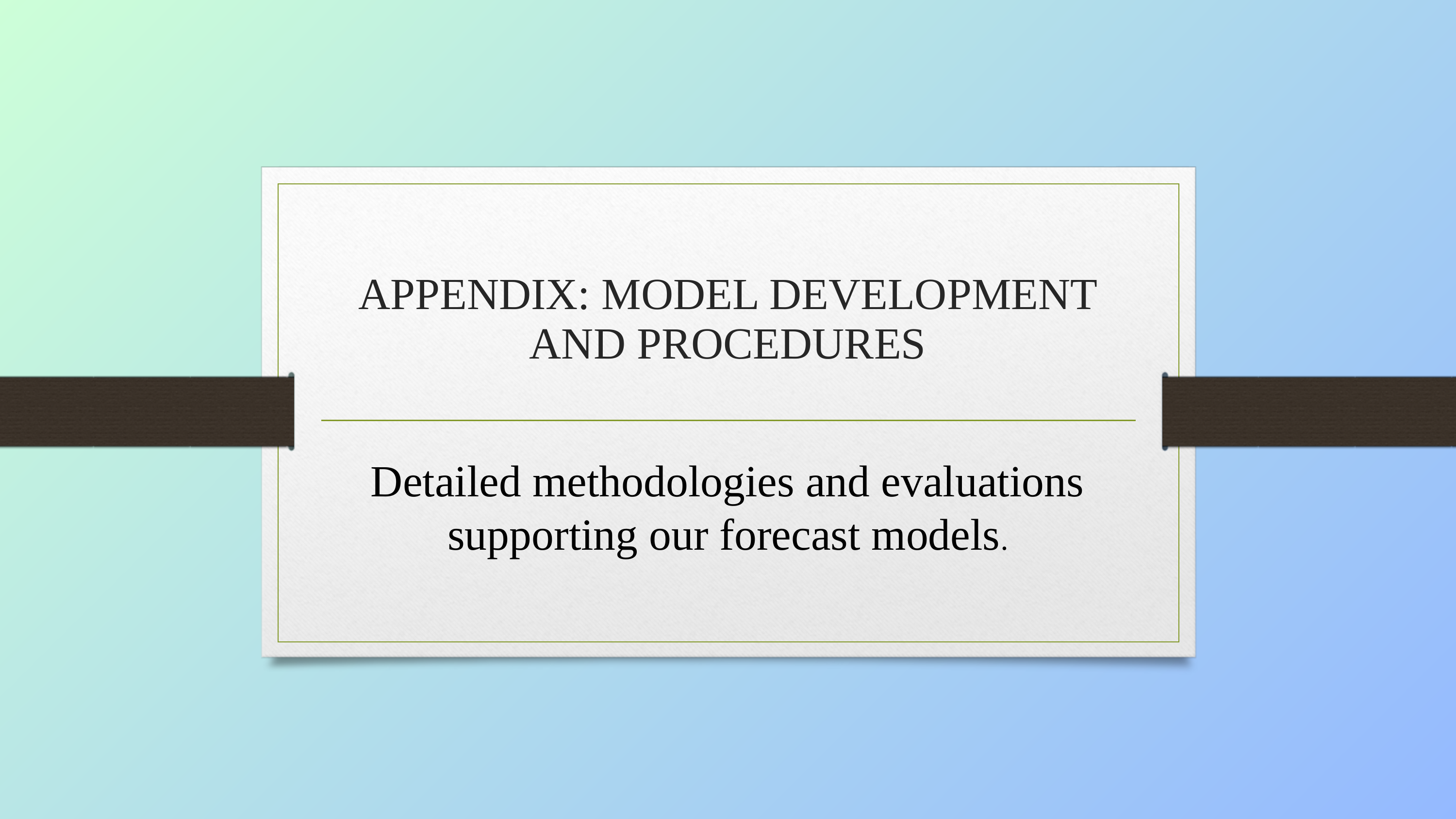

# APPENDIX: MODEL DEVELOPMENT AND PROCEDURES
Detailed methodologies and evaluations supporting our forecast models.